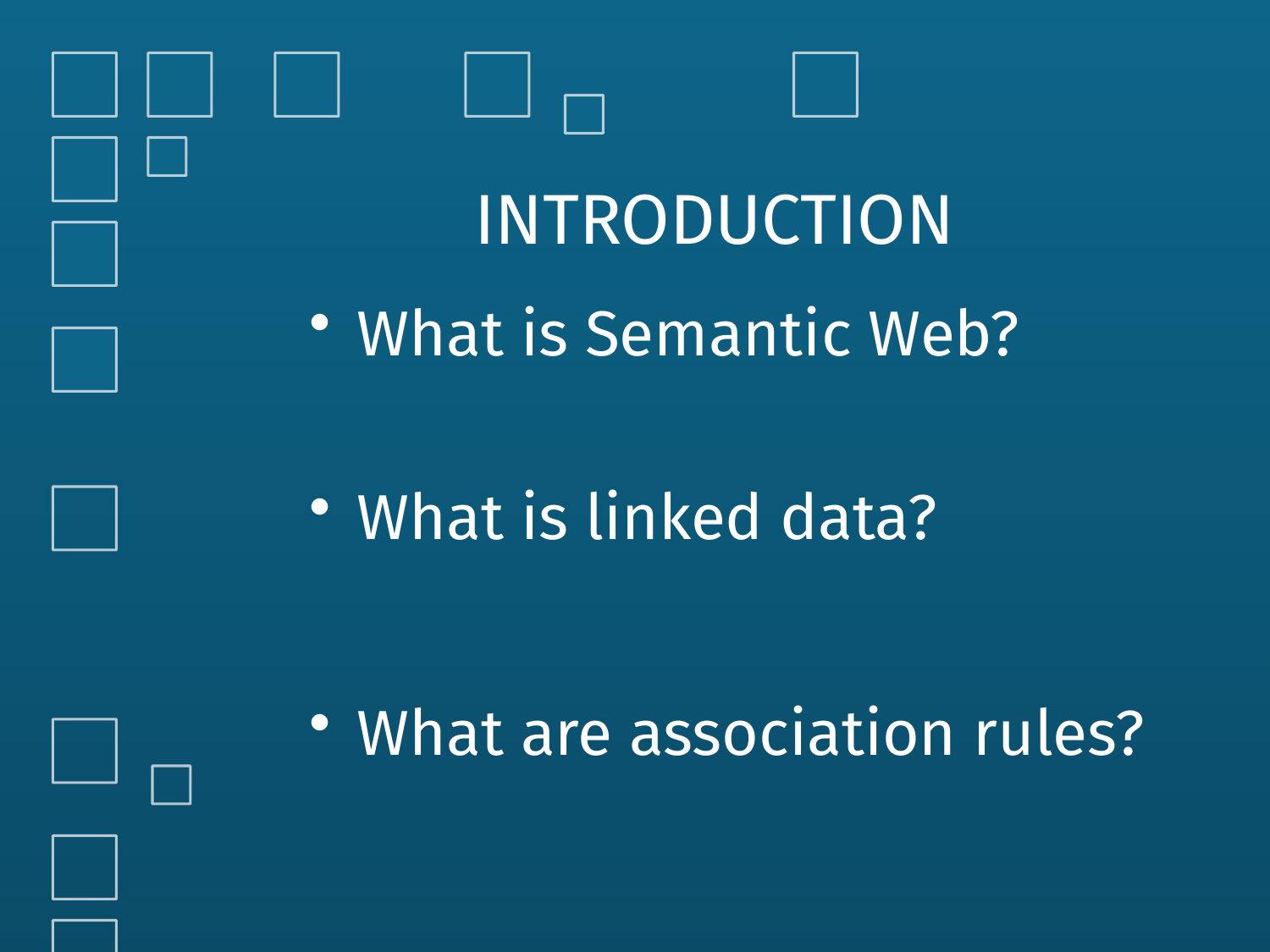

# INTRODUCTION
What is Semantic Web?
What is linked data?

What are association rules?